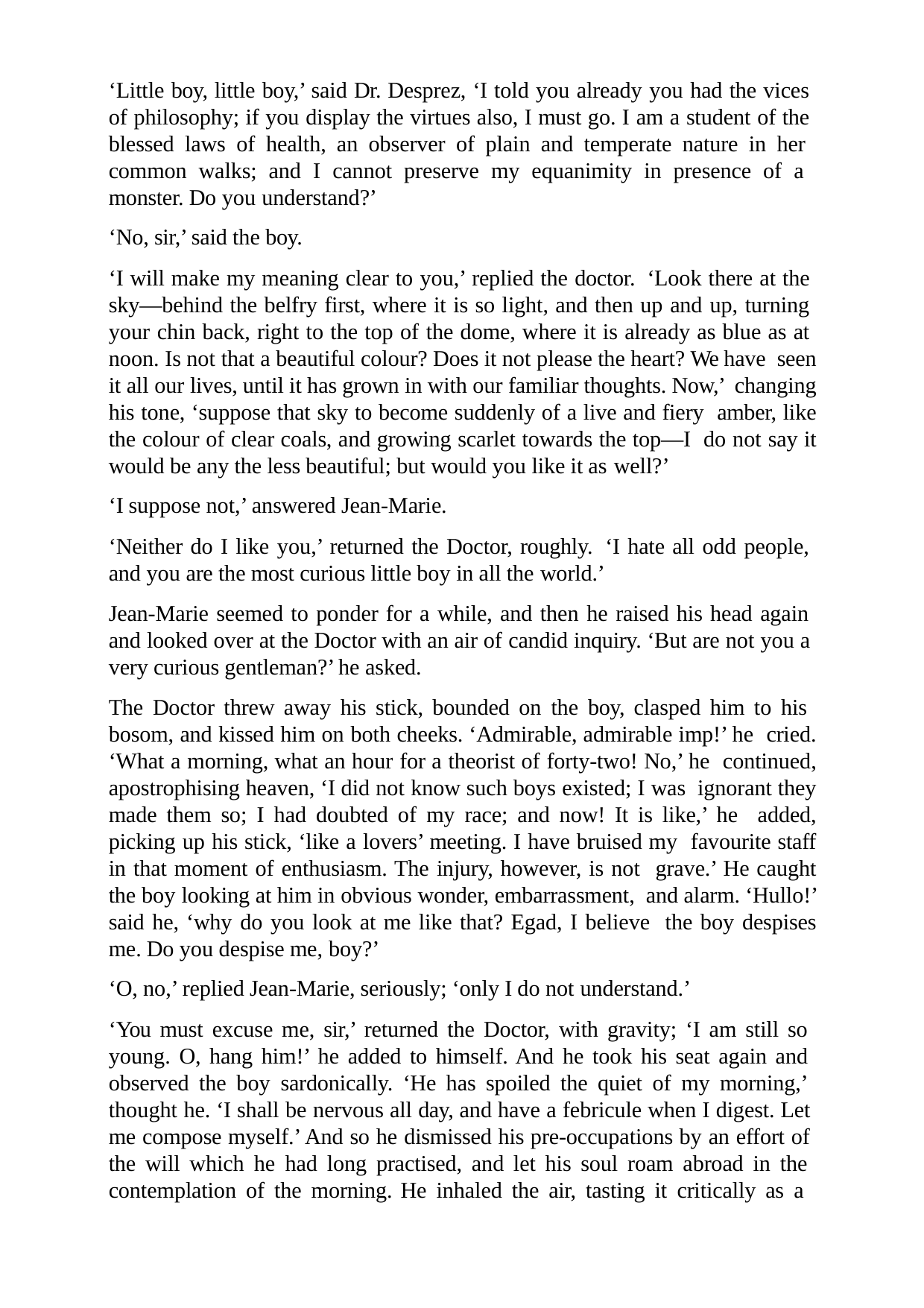

‘Little boy, little boy,’ said Dr. Desprez, ‘I told you already you had the vices  of philosophy; if you display the virtues also, I must go. I am a student of the  blessed laws of health, an observer of plain and temperate nature in her  common walks; and I cannot preserve my equanimity in presence of a  monster. Do you understand?’
‘No, sir,’ said the boy.
‘I will make my meaning clear to you,’ replied the doctor. ‘Look there at the  sky—behind the belfry first, where it is so light, and then up and up, turning  your chin back, right to the top of the dome, where it is already as blue as at  noon. Is not that a beautiful colour? Does it not please the heart? We have  seen it all our lives, until it has grown in with our familiar thoughts. Now,’  changing his tone, ‘suppose that sky to become suddenly of a live and fiery  amber, like the colour of clear coals, and growing scarlet towards the top—I  do not say it would be any the less beautiful; but would you like it as well?’
‘I suppose not,’ answered Jean-Marie.
‘Neither do I like you,’ returned the Doctor, roughly. ‘I hate all odd people,  and you are the most curious little boy in all the world.’
Jean-Marie seemed to ponder for a while, and then he raised his head again  and looked over at the Doctor with an air of candid inquiry. ‘But are not you a  very curious gentleman?’ he asked.
The Doctor threw away his stick, bounded on the boy, clasped him to his  bosom, and kissed him on both cheeks. ‘Admirable, admirable imp!’ he  cried. ‘What a morning, what an hour for a theorist of forty-two! No,’ he  continued, apostrophising heaven, ‘I did not know such boys existed; I was  ignorant they made them so; I had doubted of my race; and now! It is like,’ he  added, picking up his stick, ‘like a lovers’ meeting. I have bruised my  favourite staff in that moment of enthusiasm. The injury, however, is not  grave.’ He caught the boy looking at him in obvious wonder, embarrassment,  and alarm. ‘Hullo!’ said he, ‘why do you look at me like that? Egad, I believe  the boy despises me. Do you despise me, boy?’
‘O, no,’ replied Jean-Marie, seriously; ‘only I do not understand.’
‘You must excuse me, sir,’ returned the Doctor, with gravity; ‘I am still so  young. O, hang him!’ he added to himself. And he took his seat again and  observed the boy sardonically. ‘He has spoiled the quiet of my morning,’  thought he. ‘I shall be nervous all day, and have a febricule when I digest. Let  me compose myself.’ And so he dismissed his pre-occupations by an effort of  the will which he had long practised, and let his soul roam abroad in the  contemplation of the morning. He inhaled the air, tasting it critically as a